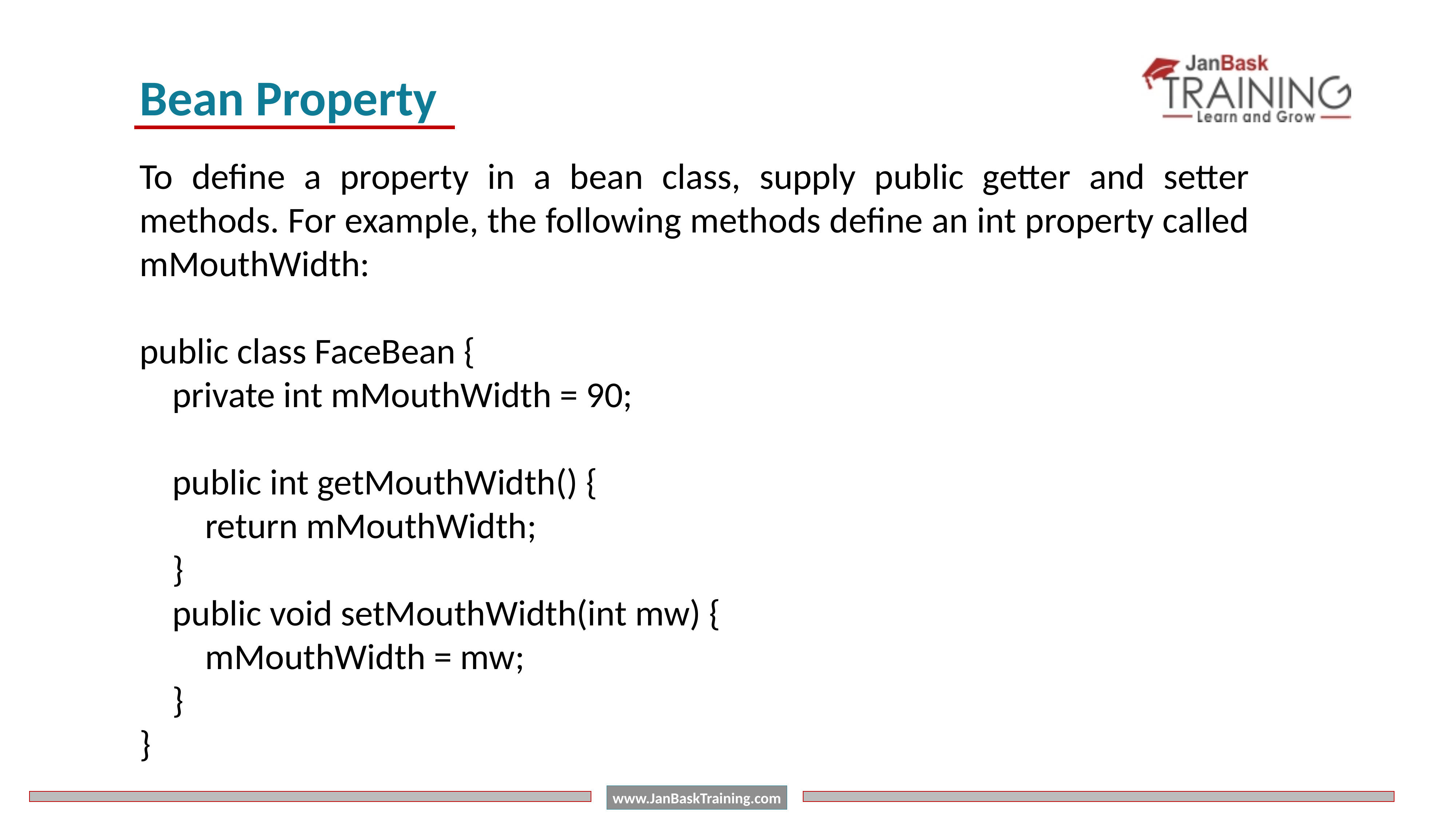

Bean Property

To define a property in a bean class, supply public getter and setter methods. For example, the following methods define an int property called mMouthWidth:

public class FaceBean {
    private int mMouthWidth = 90;

    public int getMouthWidth() {
        return mMouthWidth;
    }
    public void setMouthWidth(int mw) {
        mMouthWidth = mw;
    }
}